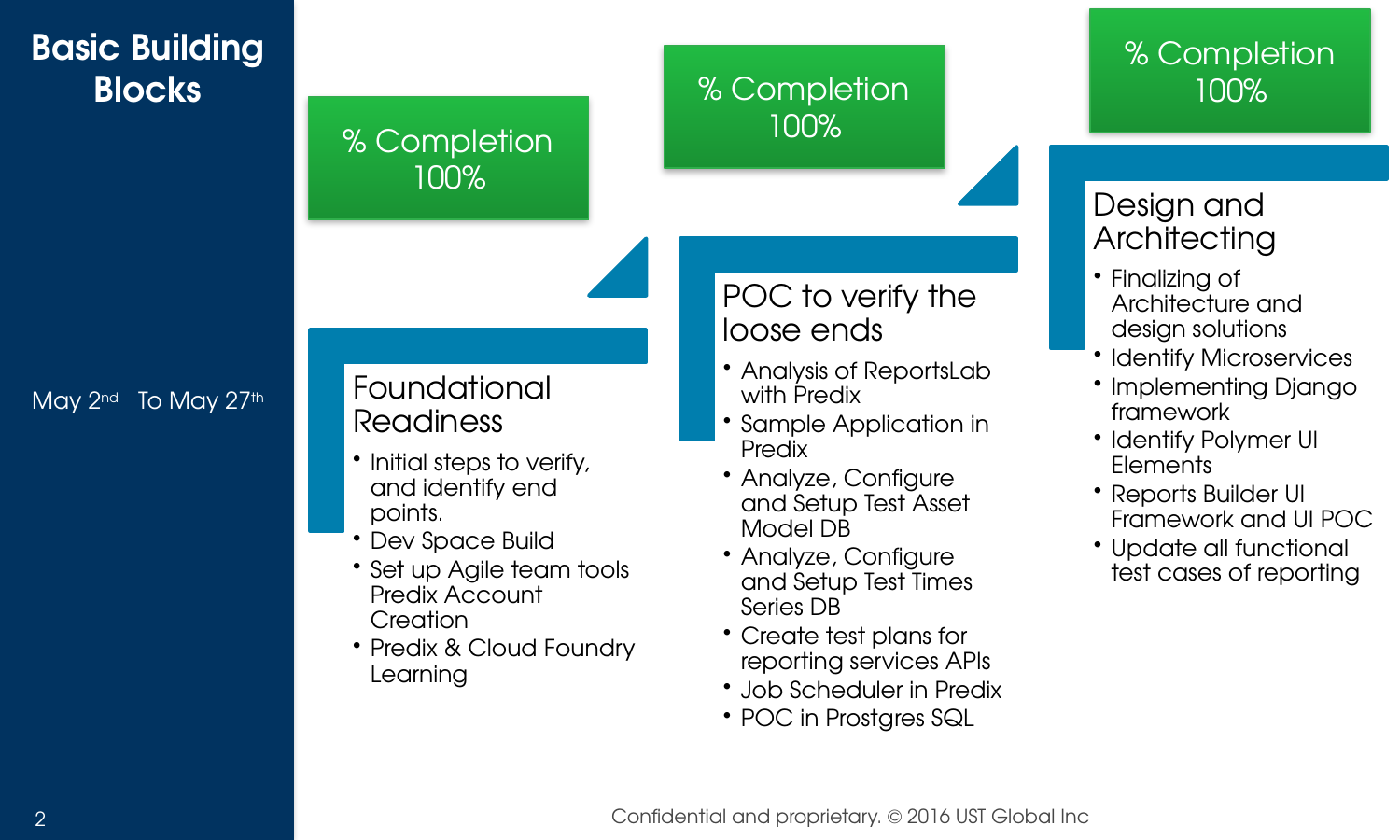

# Basic Building Blocks
% Completion
100%
Foundational Readiness
Initial steps to verify, and identify end points.
Dev Space Build
Set up Agile team tools Predix Account Creation
Predix & Cloud Foundry Learning
POC to verify the loose ends
Analysis of ReportsLab with Predix
Sample Application in Predix
Analyze, Configure and Setup Test Asset Model DB
Analyze, Configure and Setup Test Times Series DB
Create test plans for reporting services APIs
Job Scheduler in Predix
POC in Prostgres SQL
Design and Architecting
Finalizing of Architecture and design solutions
Identify Microservices
Implementing Django framework
Identify Polymer UI Elements
Reports Builder UI Framework and UI POC
Update all functional test cases of reporting
% Completion
100%
% Completion
100%
May 2nd   To May 27th
2